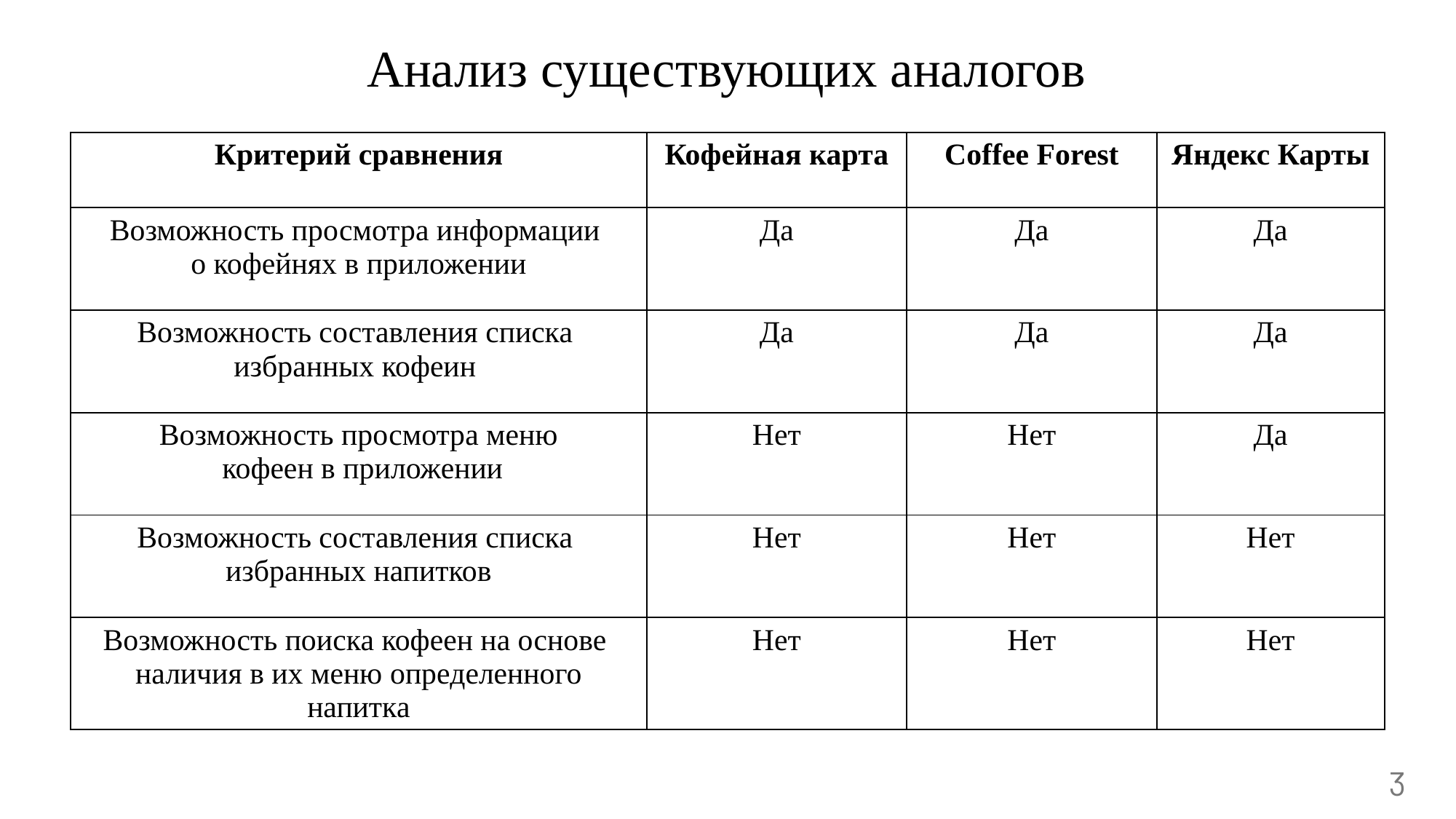

# Анализ существующих аналогов
| Критерий сравнения | Кофейная карта | Coffee Forest | Яндекс Карты |
| --- | --- | --- | --- |
| Возможность просмотра информации о кофейнях в приложении | Да | Да | Да |
| Возможность составления списка избранных кофеин | Да | Да | Да |
| Возможность просмотра меню кофеен в приложении | Нет | Нет | Да |
| Возможность составления списка избранных напитков | Нет | Нет | Нет |
| Возможность поиска кофеен на основе наличия в их меню определенного напитка | Нет | Нет | Нет |

3